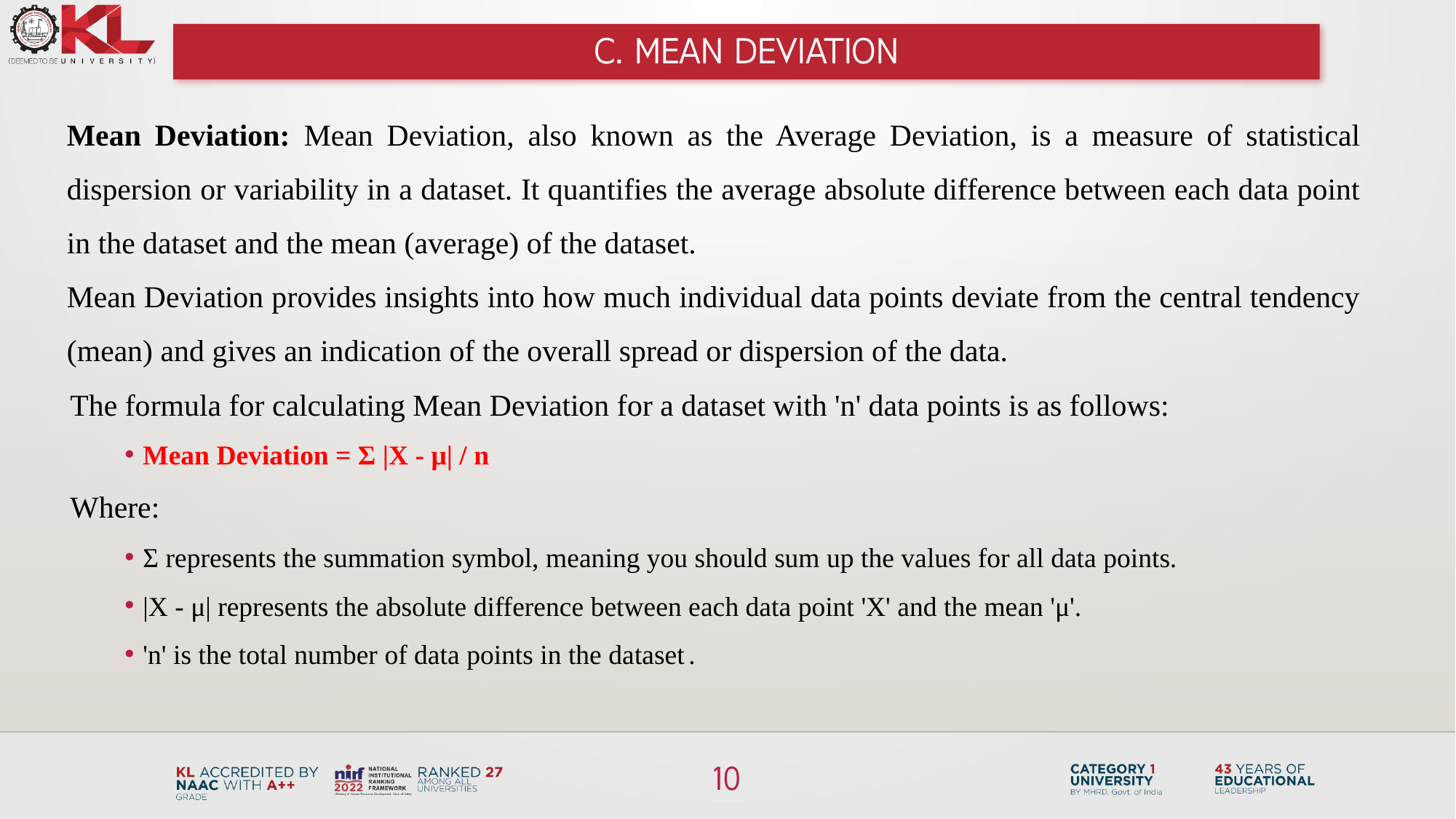

# c. MEAN DEVIATION
Mean Deviation: Mean Deviation, also known as the Average Deviation, is a measure of statistical dispersion or variability in a dataset. It quantifies the average absolute difference between each data point in the dataset and the mean (average) of the dataset.
Mean Deviation provides insights into how much individual data points deviate from the central tendency (mean) and gives an indication of the overall spread or dispersion of the data.
The formula for calculating Mean Deviation for a dataset with 'n' data points is as follows:
Mean Deviation = Σ |X - μ| / n
Where:
Σ represents the summation symbol, meaning you should sum up the values for all data points.
|X - μ| represents the absolute difference between each data point 'X' and the mean 'μ'.
'n' is the total number of data points in the dataset	.

10